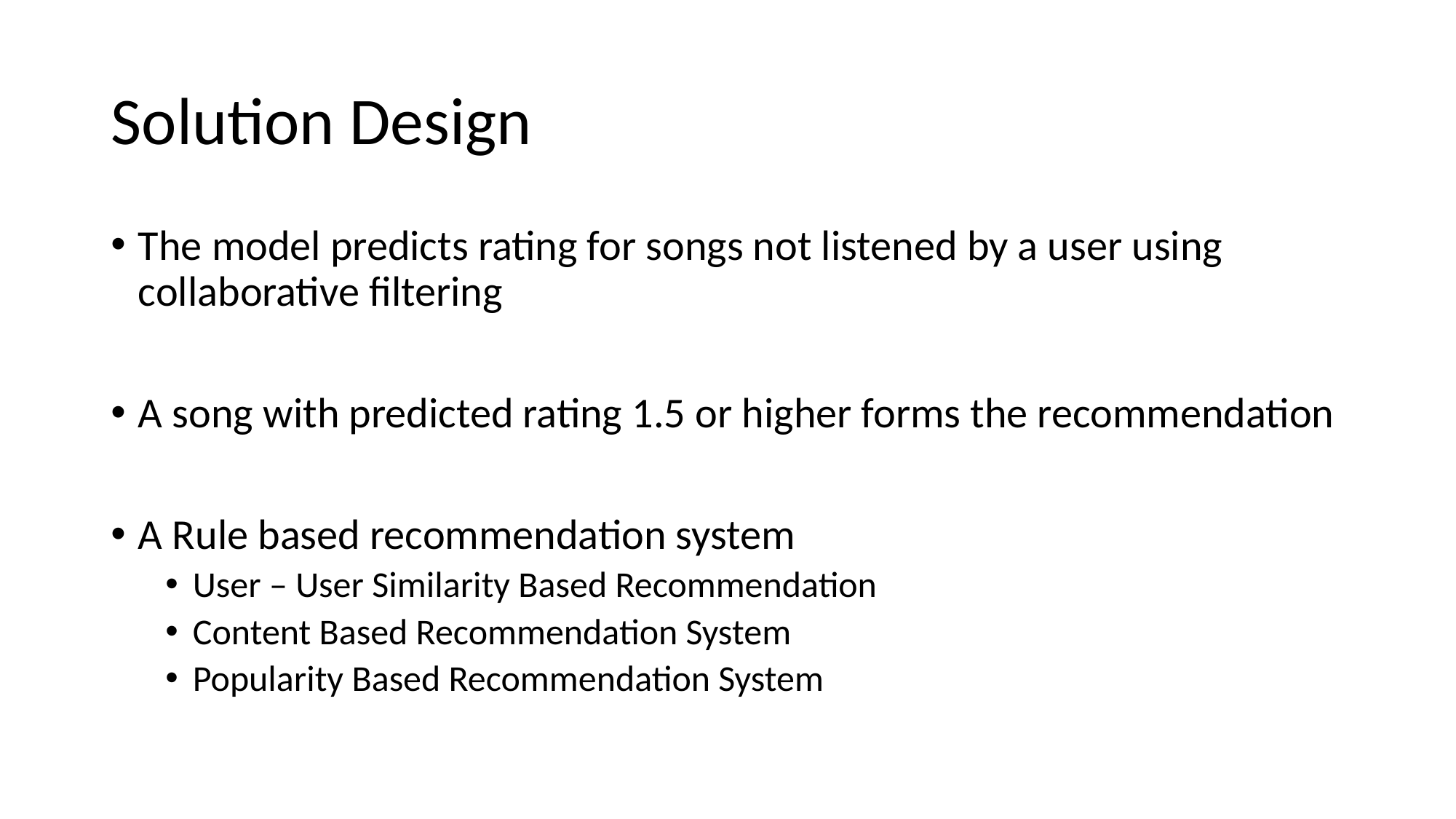

# Solution Design
The model predicts rating for songs not listened by a user using collaborative filtering

A song with predicted rating 1.5 or higher forms the recommendation

A Rule based recommendation system
User – User Similarity Based Recommendation
Content Based Recommendation System
Popularity Based Recommendation System